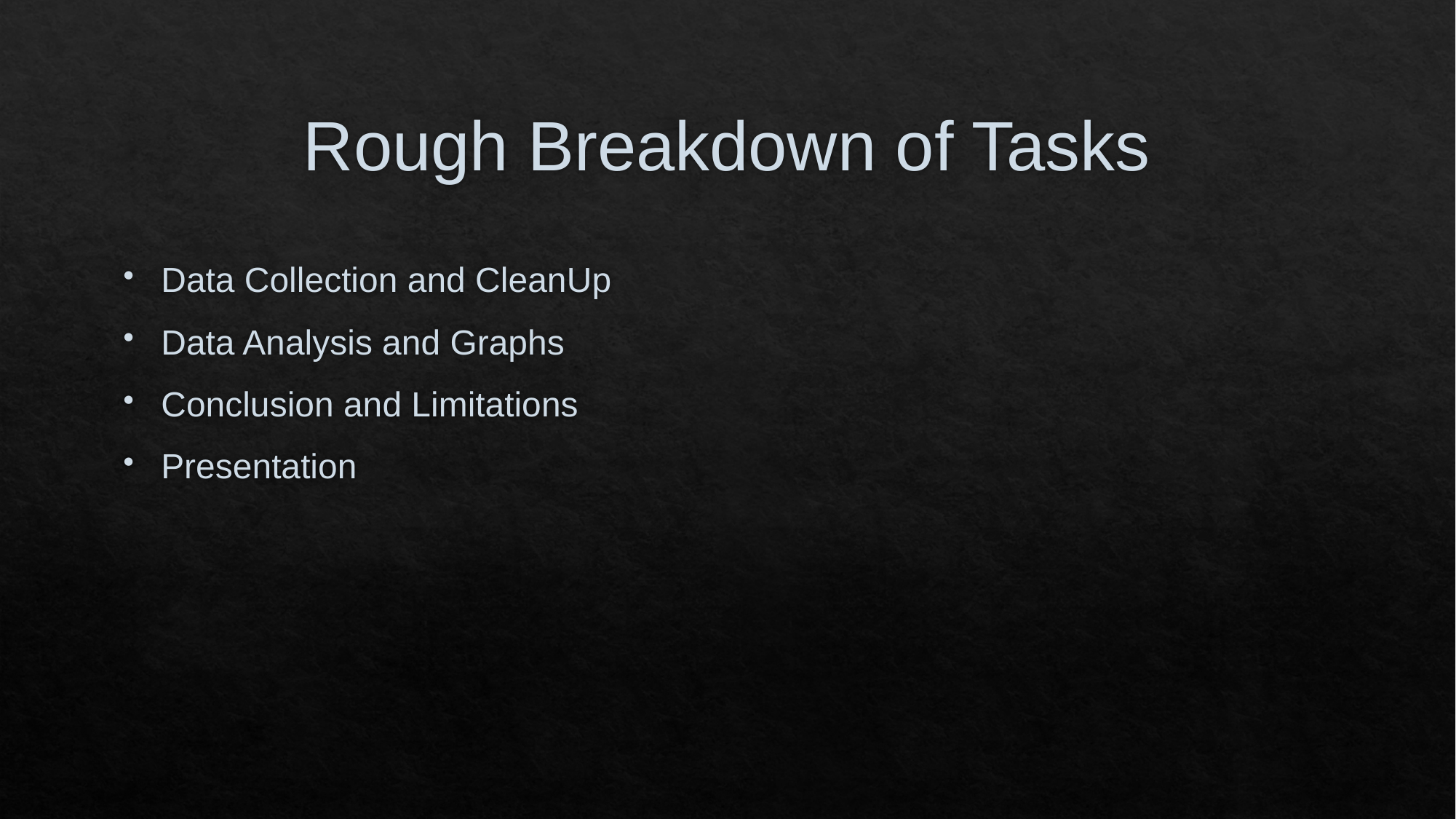

# Rough Breakdown of Tasks
Data Collection and CleanUp
Data Analysis and Graphs
Conclusion and Limitations
Presentation